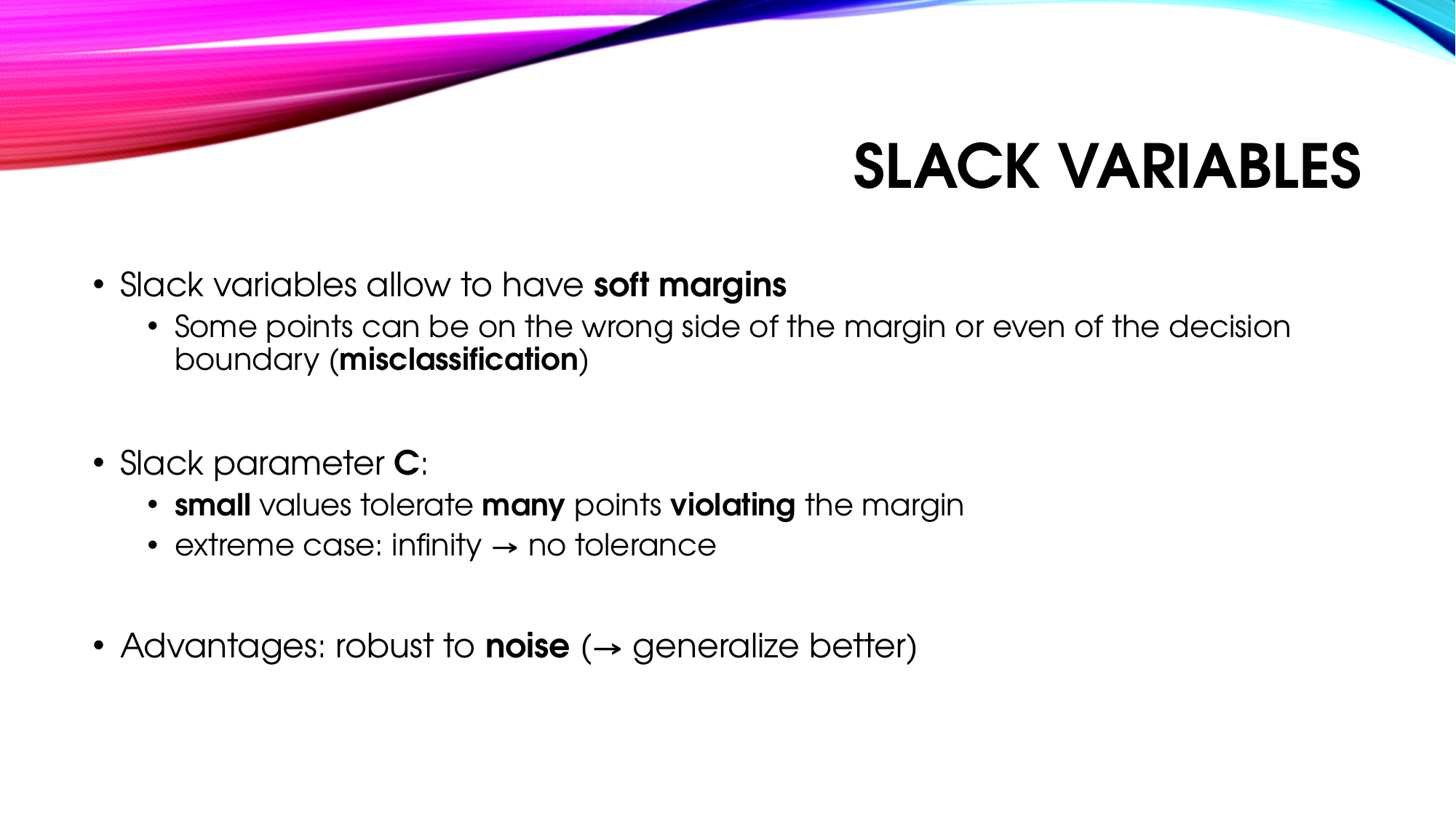

# Slack variables
Slack variables allow to have soft margins
Some points can be on the wrong side of the margin or even of the decision boundary (misclassification)

Slack parameter C:
small values tolerate many points violating the margin
extreme case: infinity → no tolerance

Advantages: robust to noise (→ generalize better)